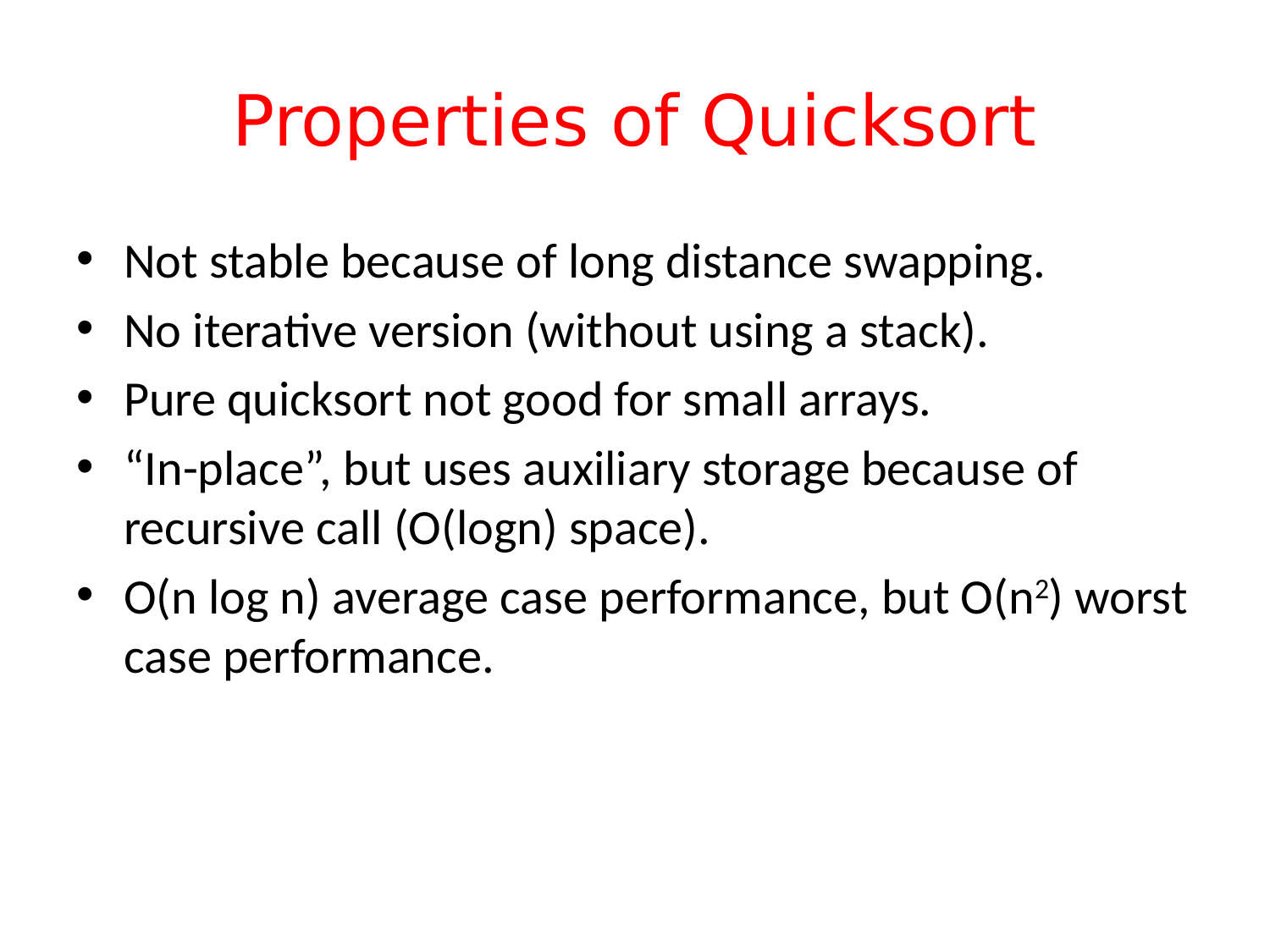

# Properties of Quicksort
Not stable because of long distance swapping.
No iterative version (without using a stack).
Pure quicksort not good for small arrays.
“In-place”, but uses auxiliary storage because of recursive call (O(logn) space).
O(n log n) average case performance, but O(n2) worst case performance.